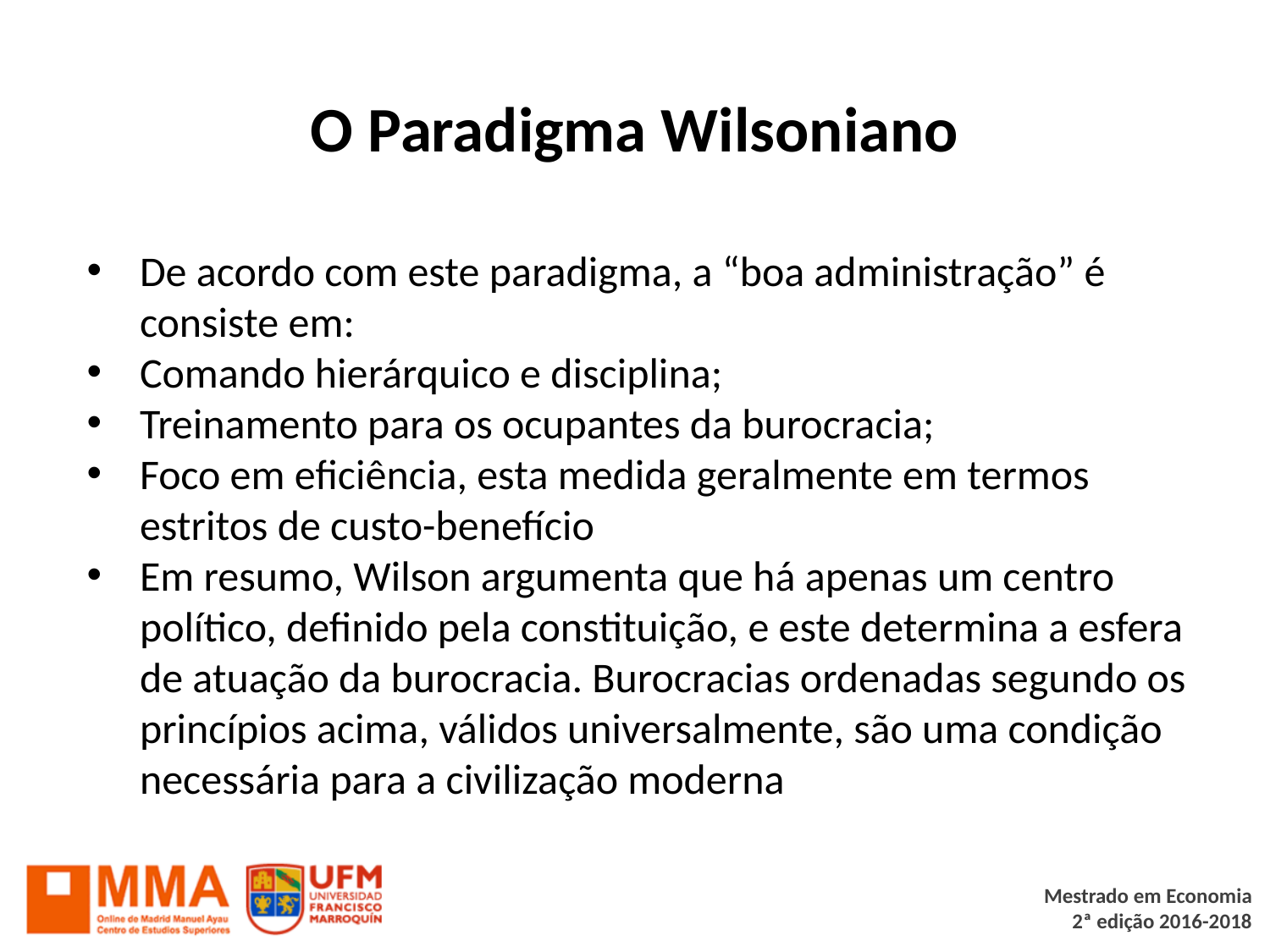

# O Paradigma Wilsoniano
De acordo com este paradigma, a “boa administração” é consiste em:
Comando hierárquico e disciplina;
Treinamento para os ocupantes da burocracia;
Foco em eficiência, esta medida geralmente em termos estritos de custo-benefício
Em resumo, Wilson argumenta que há apenas um centro político, definido pela constituição, e este determina a esfera de atuação da burocracia. Burocracias ordenadas segundo os princípios acima, válidos universalmente, são uma condição necessária para a civilização moderna